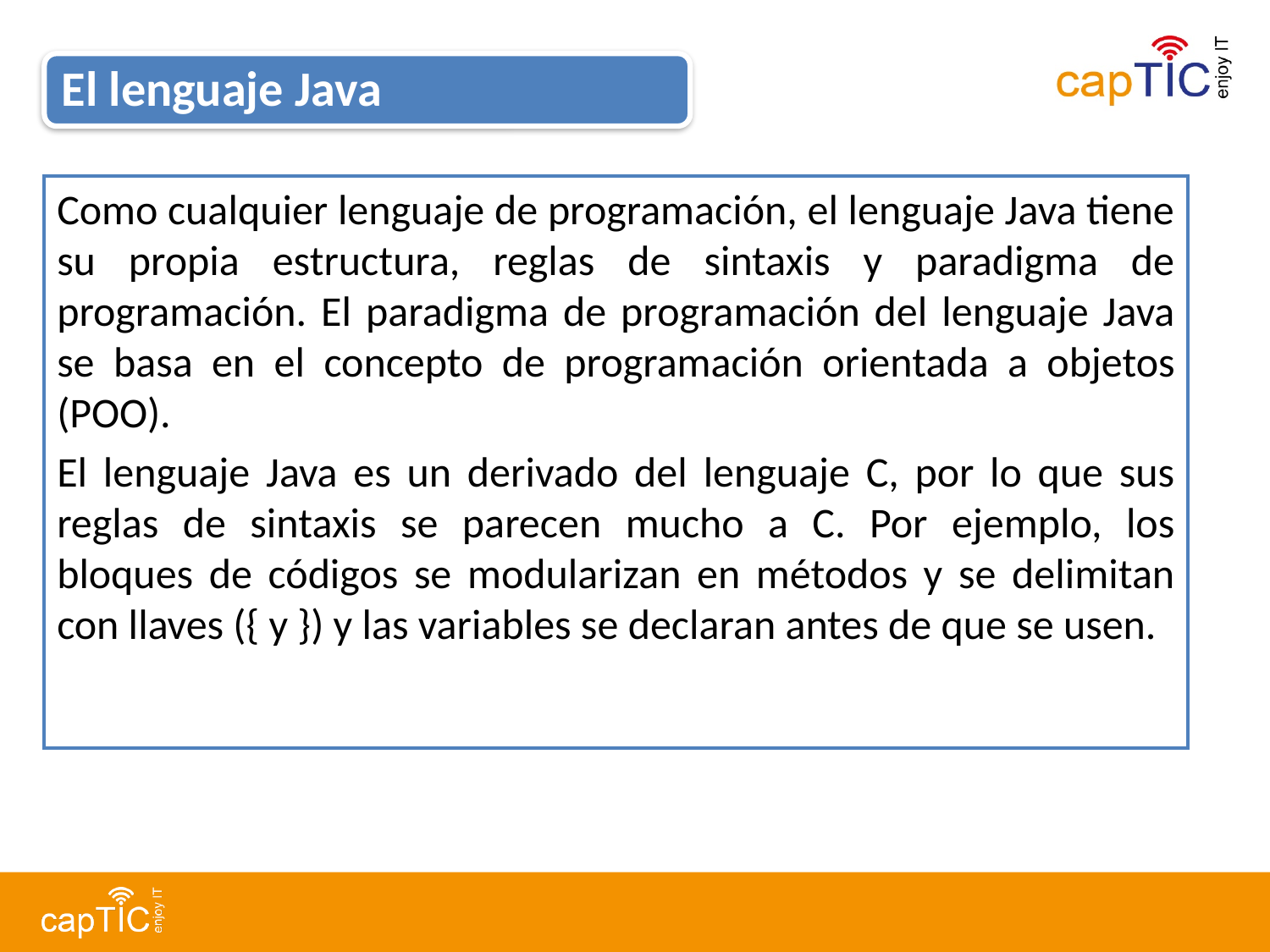

El lenguaje Java
Como cualquier lenguaje de programación, el lenguaje Java tiene su propia estructura, reglas de sintaxis y paradigma de programación. El paradigma de programación del lenguaje Java se basa en el concepto de programación orientada a objetos (POO).
El lenguaje Java es un derivado del lenguaje C, por lo que sus reglas de sintaxis se parecen mucho a C. Por ejemplo, los bloques de códigos se modularizan en métodos y se delimitan con llaves ({ y }) y las variables se declaran antes de que se usen.